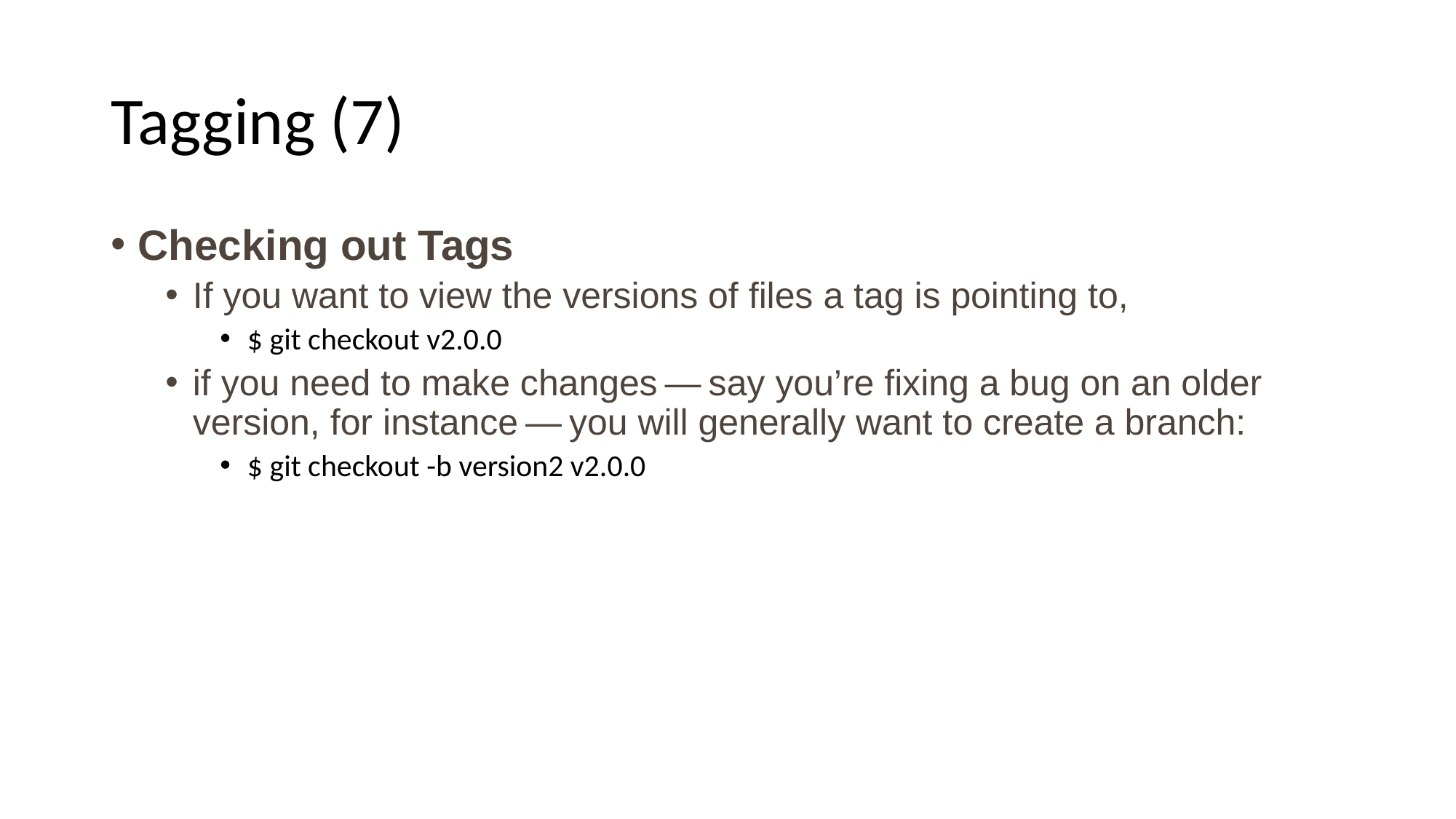

# Tagging (7)
Checking out Tags
If you want to view the versions of files a tag is pointing to,
$ git checkout v2.0.0
if you need to make changes — say you’re fixing a bug on an older version, for instance — you will generally want to create a branch:
$ git checkout -b version2 v2.0.0